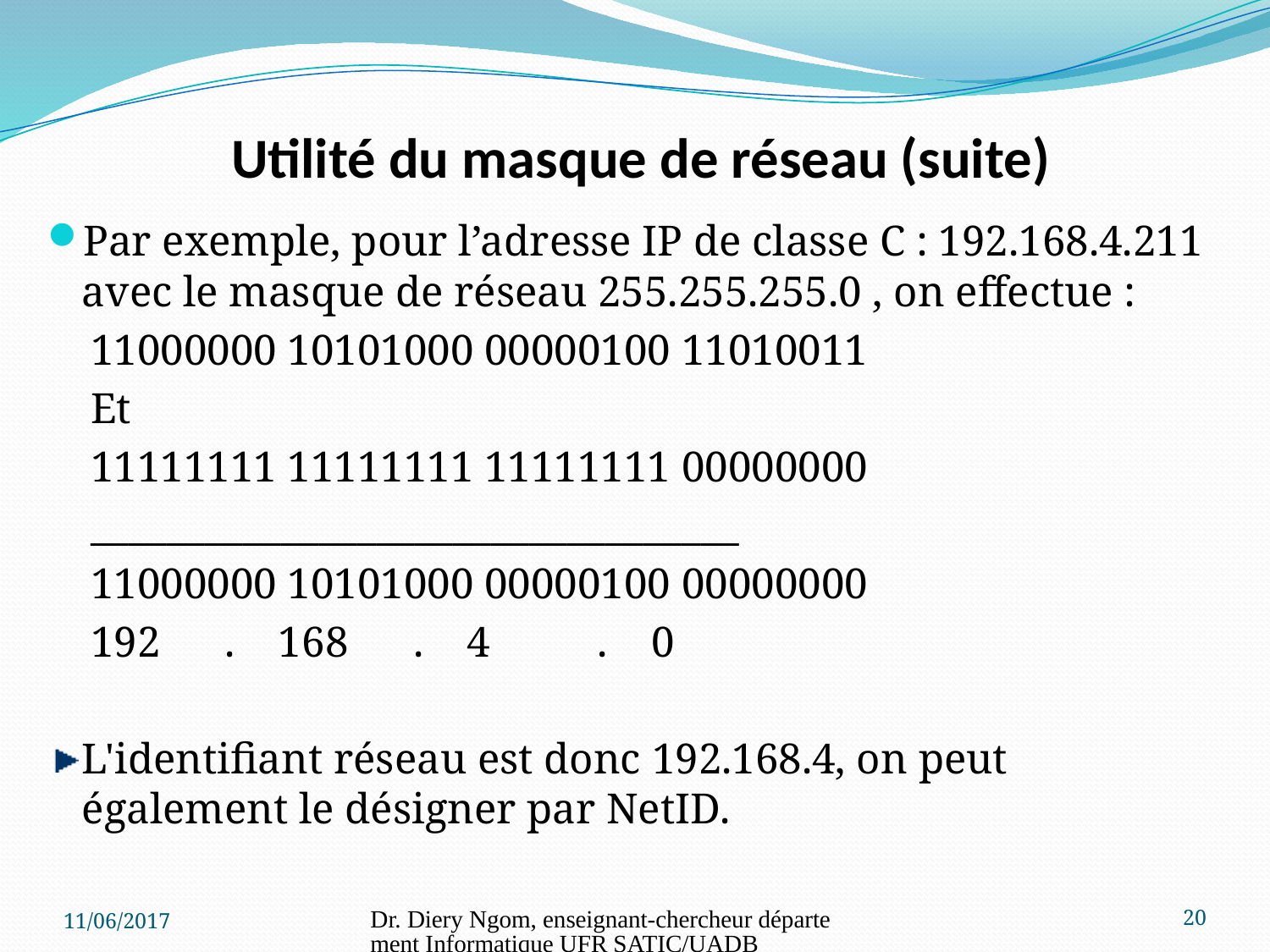

# Utilité du masque de réseau (suite)
Par exemple, pour l’adresse IP de classe C : 192.168.4.211 avec le masque de réseau 255.255.255.0 , on effectue :
    11000000 10101000 00000100 11010011
    Et
    11111111 11111111 11111111 00000000
    __________________________________
    11000000 10101000 00000100 00000000
    192      .    168      .    4          .    0

L'identifiant réseau est donc 192.168.4, on peut également le désigner par NetID.

11/06/2017
Dr. Diery Ngom, enseignant-chercheur département Informatique UFR SATIC/UADB
20